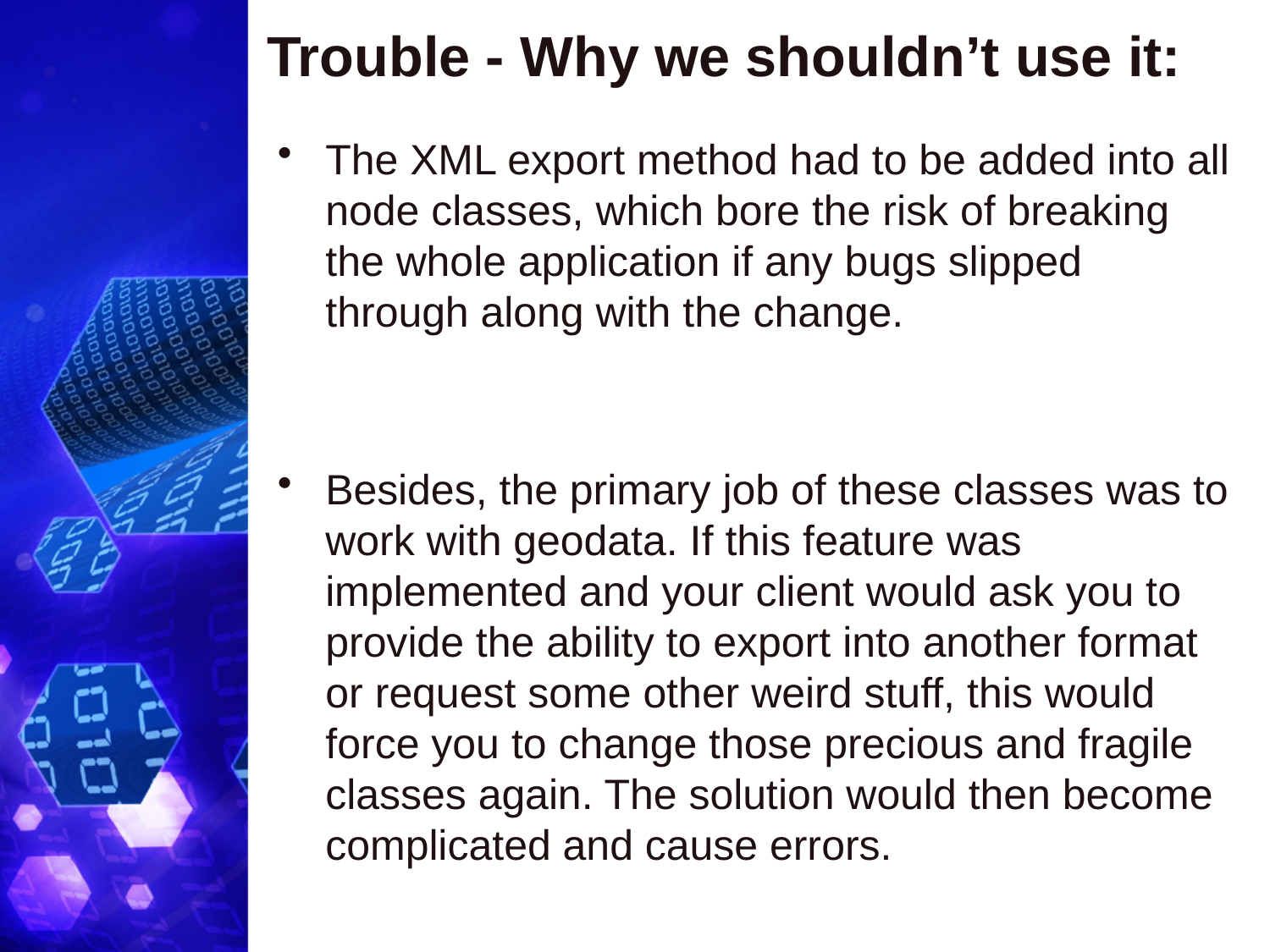

Trouble - Why we shouldn’t use it:
The XML export method had to be added into all node classes, which bore the risk of breaking the whole application if any bugs slipped through along with the change.

Besides, the primary job of these classes was to work with geodata. If this feature was implemented and your client would ask you to provide the ability to export into another format or request some other weird stuff, this would force you to change those precious and fragile classes again. The solution would then become complicated and cause errors.